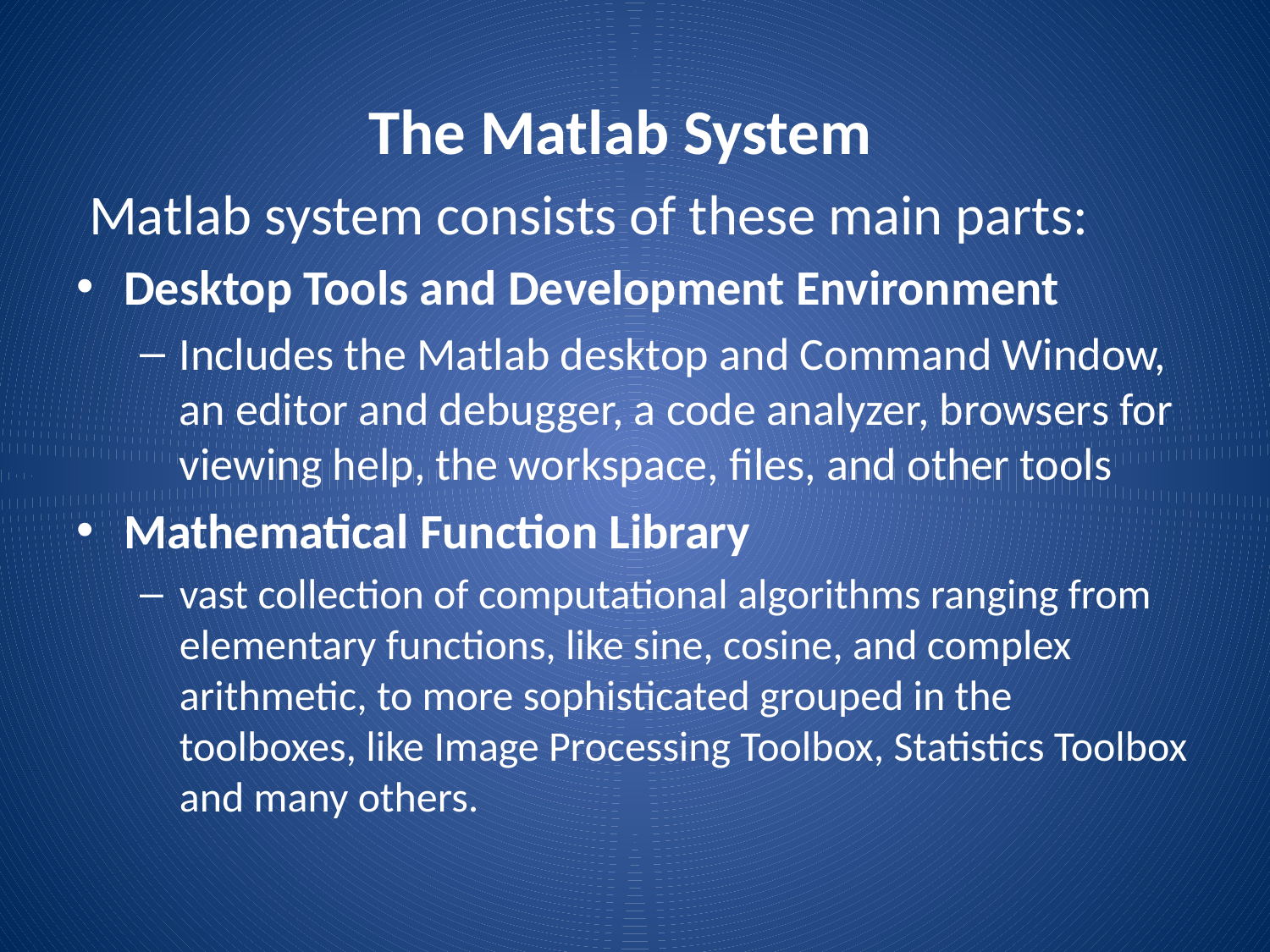

The Matlab System
 Matlab system consists of these main parts:
Desktop Tools and Development Environment
Includes the Matlab desktop and Command Window, an editor and debugger, a code analyzer, browsers for viewing help, the workspace, files, and other tools
Mathematical Function Library
vast collection of computational algorithms ranging from elementary functions, like sine, cosine, and complex arithmetic, to more sophisticated grouped in the toolboxes, like Image Processing Toolbox, Statistics Toolbox and many others.